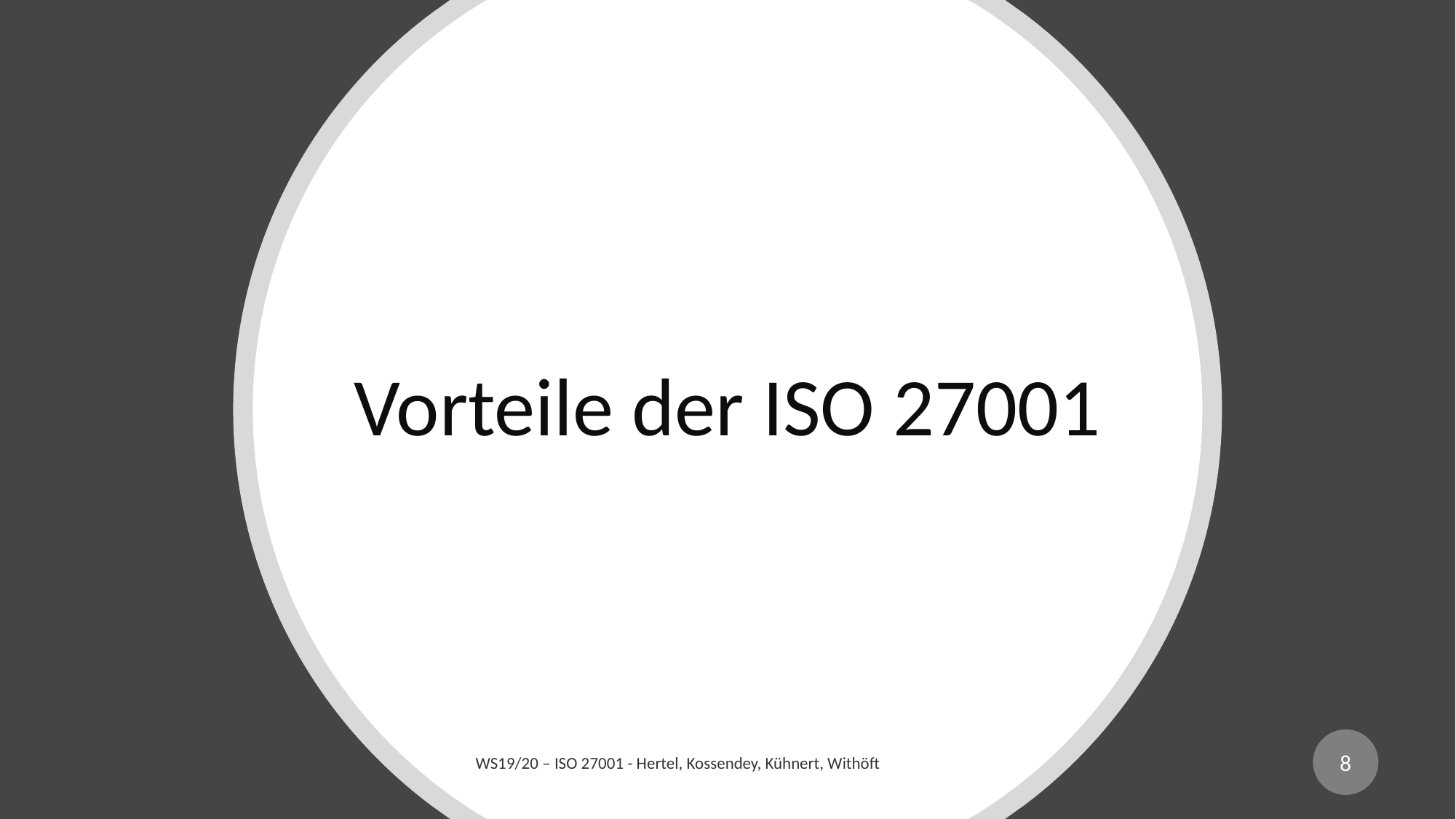

# Vorteile der ISO 27001
8
WS19/20 – ISO 27001 - Hertel, Kossendey, Kühnert, Withöft